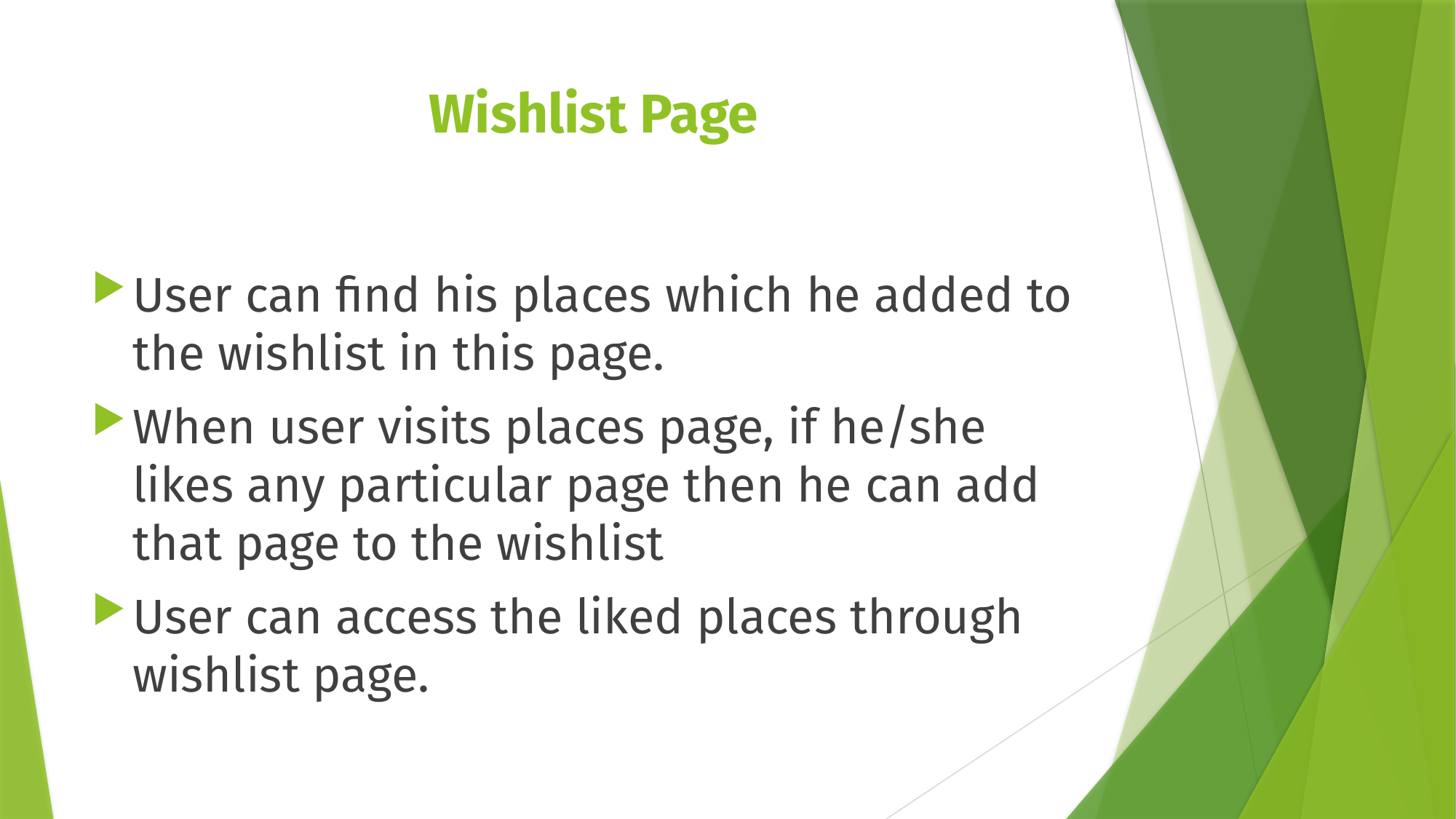

# Wishlist Page
User can find his places which he added to the wishlist in this page.
When user visits places page, if he/she likes any particular page then he can add that page to the wishlist
User can access the liked places through wishlist page.